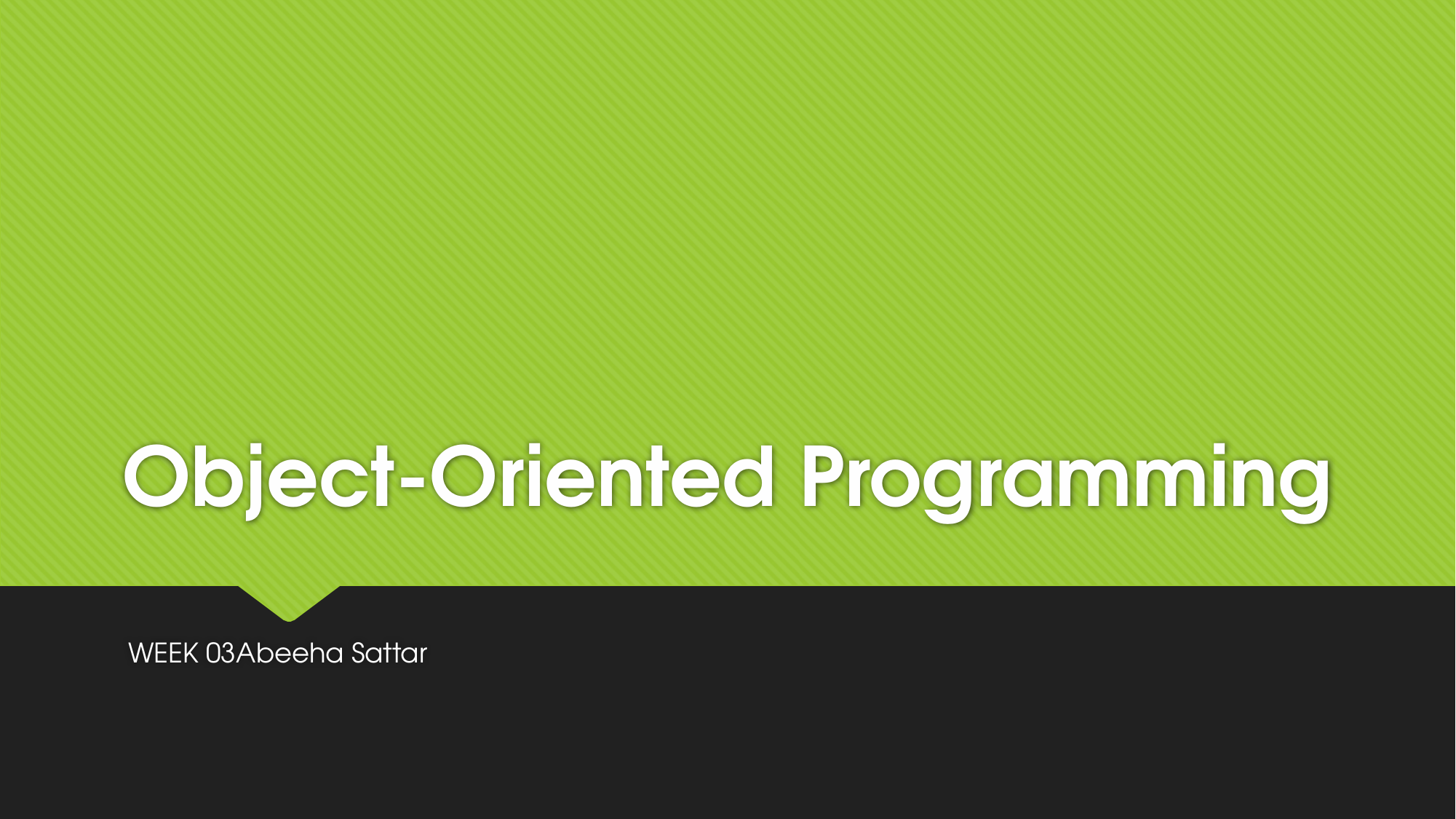

# Object-Oriented Programming
WEEK 03																		Abeeha Sattar